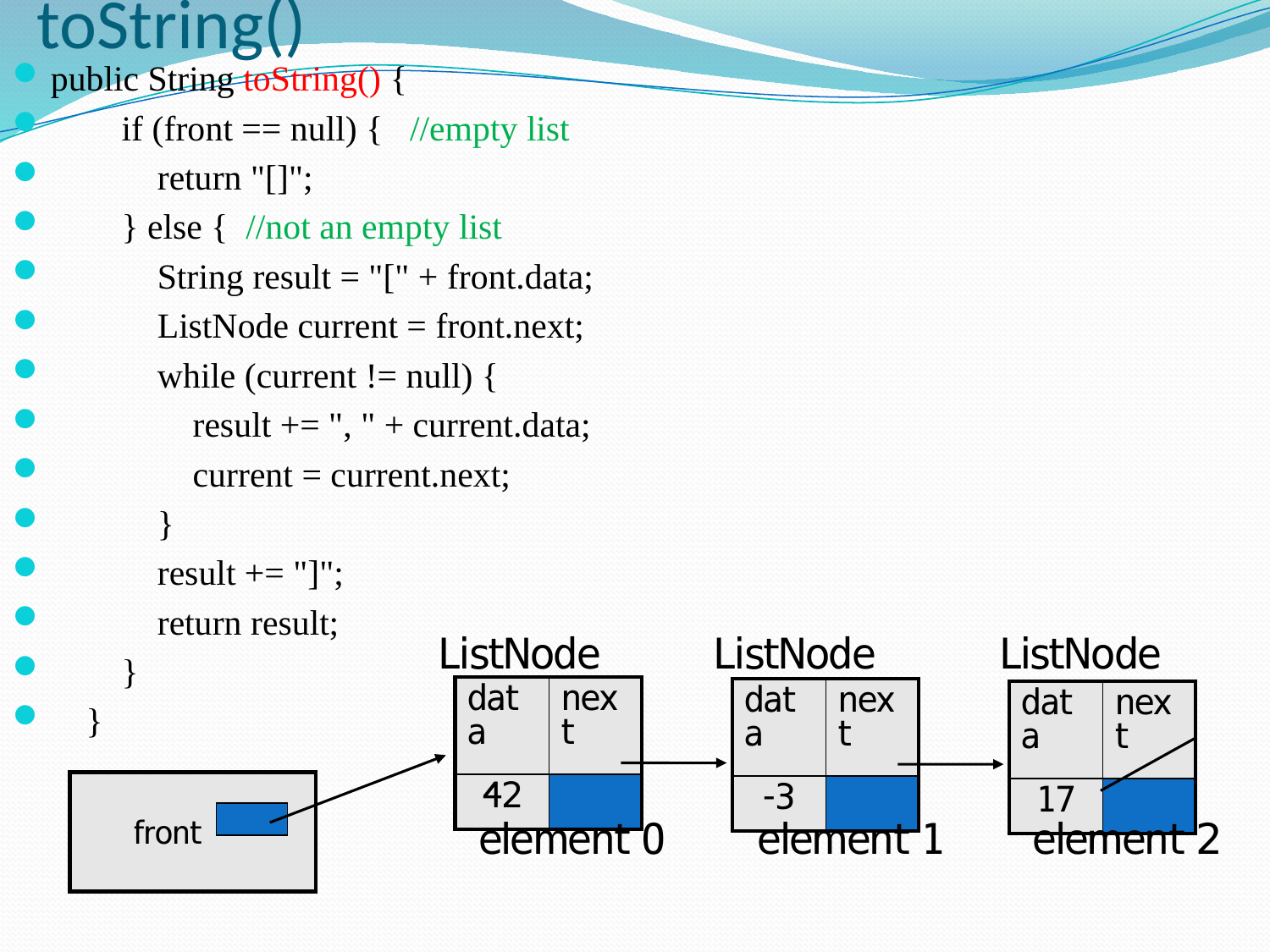

# toString()
public String toString() {
        if (front == null) {   //empty list
            return "[]";
        } else {  //not an empty list
            String result = "[" + front.data;
            ListNode current = front.next;
            while (current != null) {
                result += ", " + current.data;
                current = current.next;
            }
            result += "]";
            return result;
        }
    }
ListNode
ListNode
ListNode
| data | next |
| --- | --- |
| 42 |  |
| data | next |
| --- | --- |
| -3 |  |
| data | next |
| --- | --- |
| 17 |  |

  front

element 0
element 1
element 2